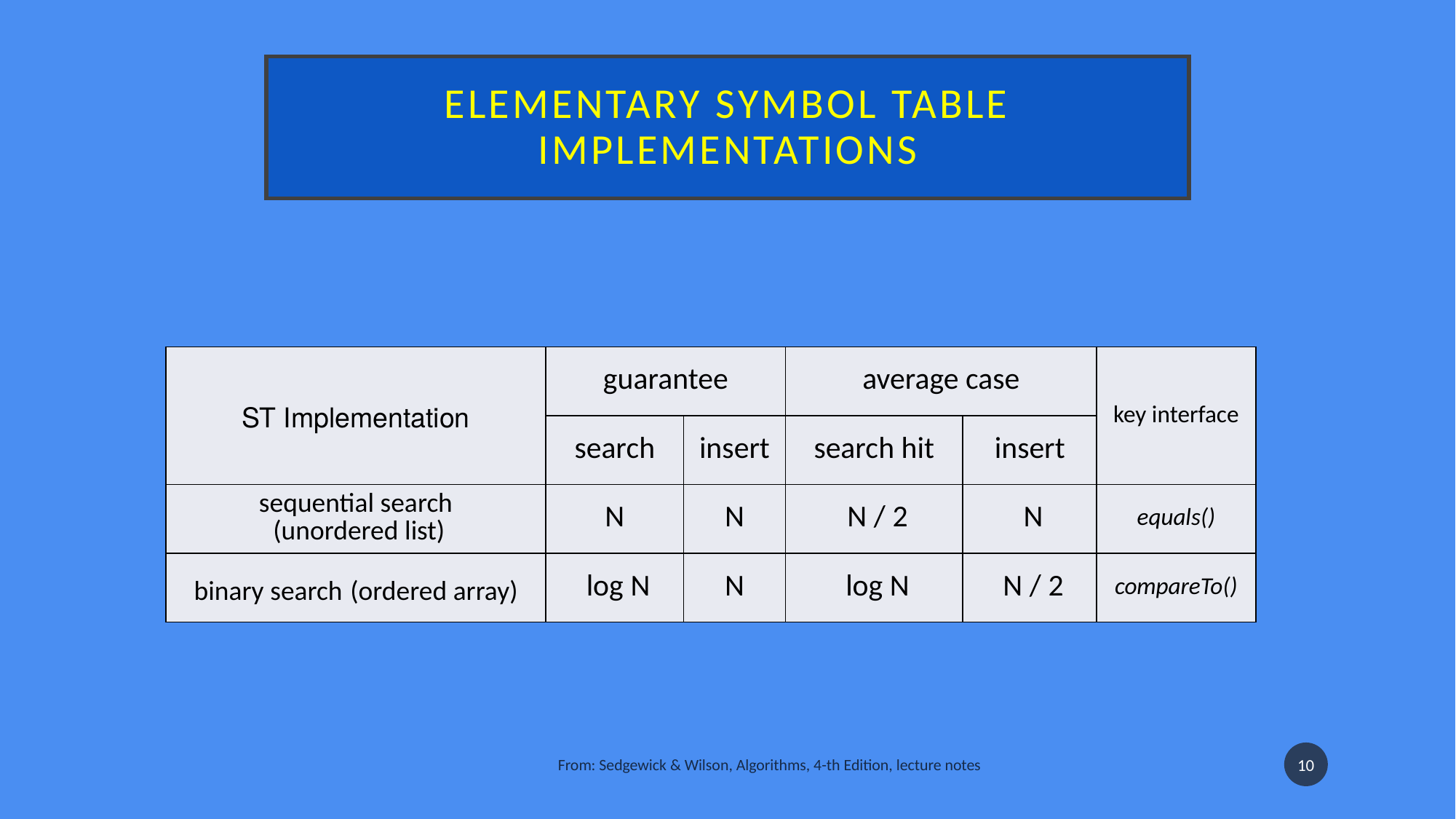

# Elementary Symbol Table implementations
| ST Implementation | guarantee |  | average case |  | key interface |
| --- | --- | --- | --- | --- | --- |
|  | search | insert | search hit | insert |  |
| sequential search (unordered list) | N | N | N / 2 | N | equals() |
| binary search (ordered array) | log N | N | log N | N / 2 | compareTo() |
10
From: Sedgewick & Wilson, Algorithms, 4-th Edition, lecture notes